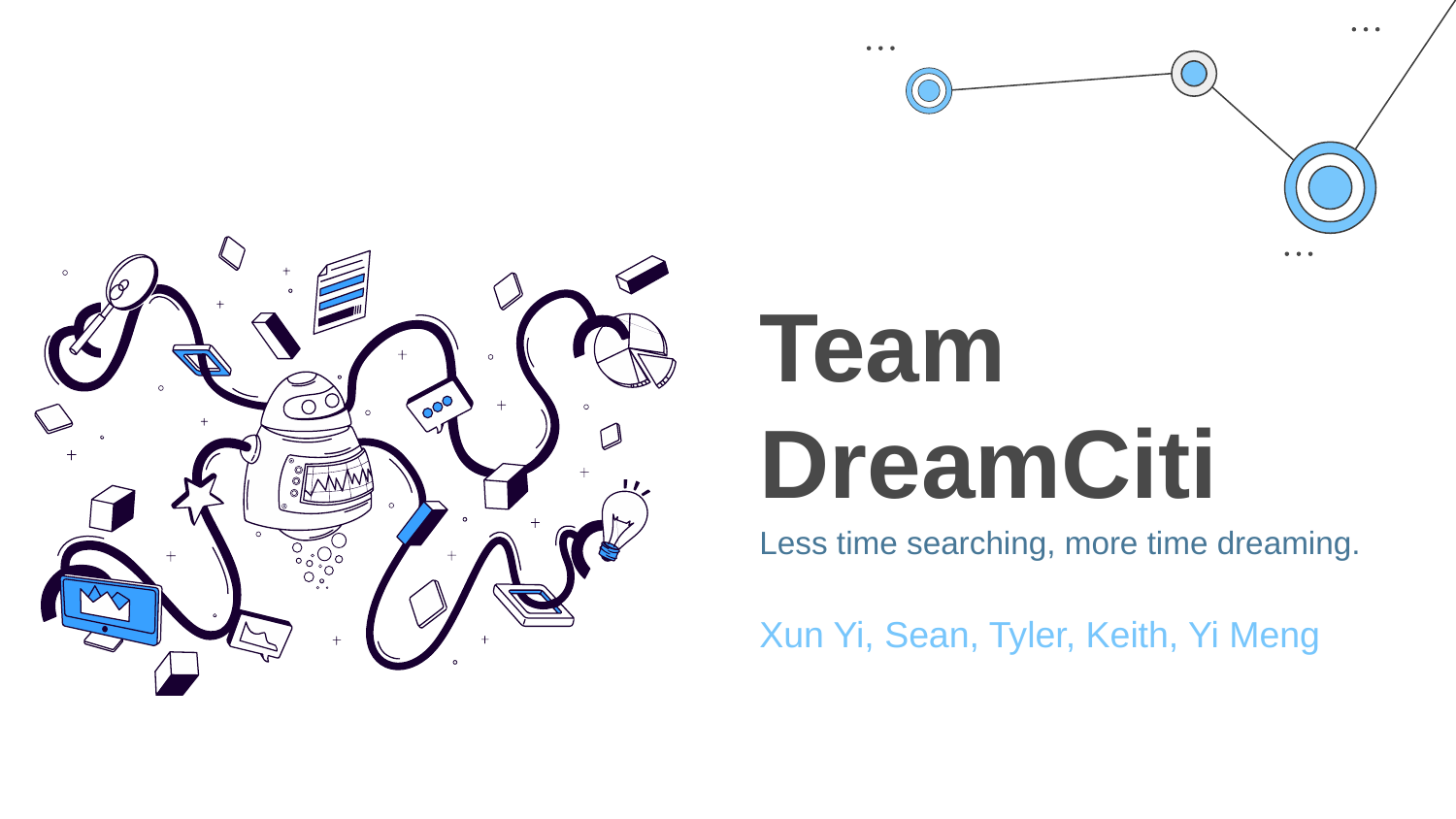

# Team DreamCiti

Less time searching, more time dreaming.

Xun Yi, Sean, Tyler, Keith, Yi Meng